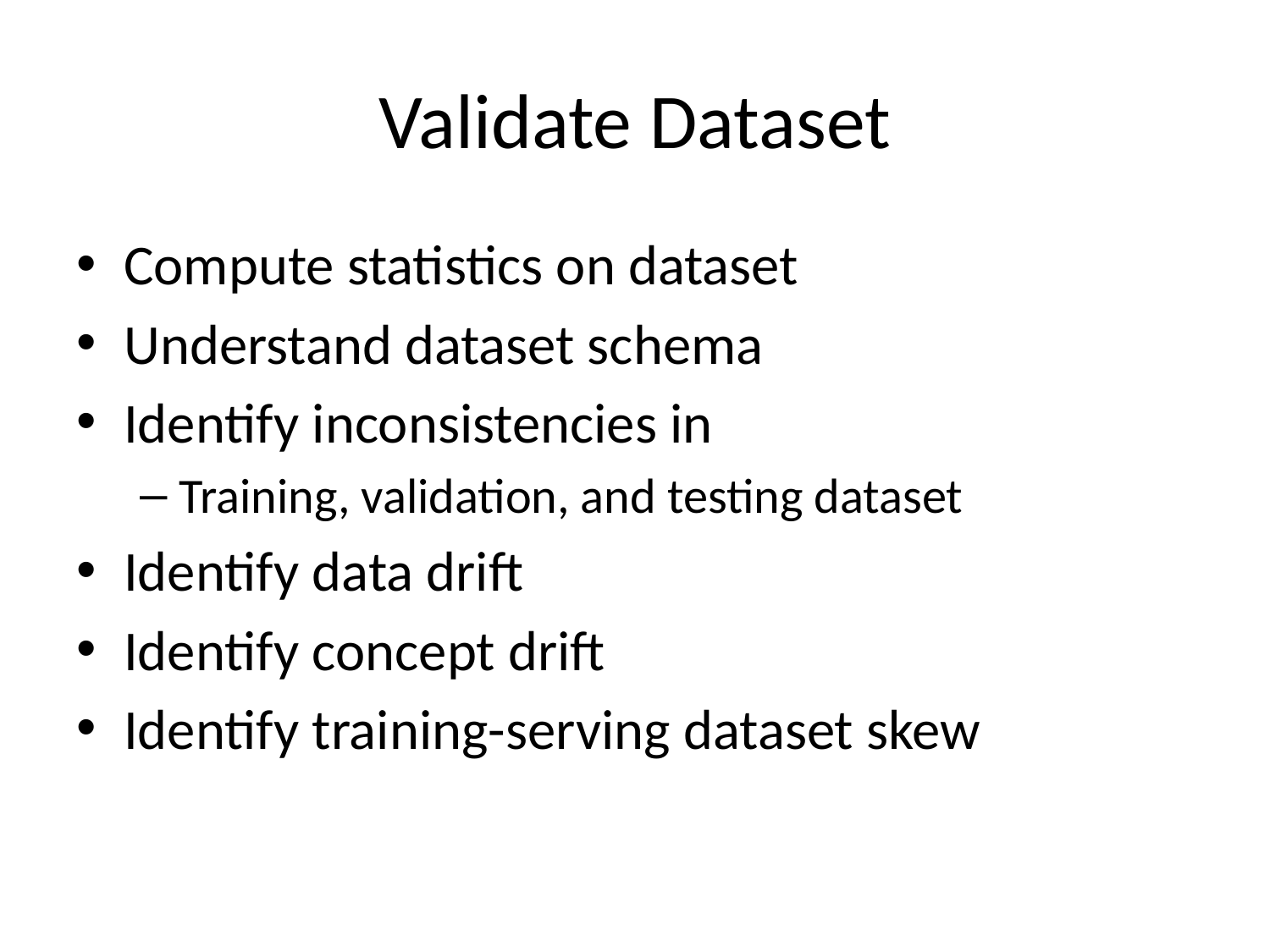

# Validate Dataset
Compute statistics on dataset
Understand dataset schema
Identify inconsistencies in
Training, validation, and testing dataset
Identify data drift
Identify concept drift
Identify training-serving dataset skew